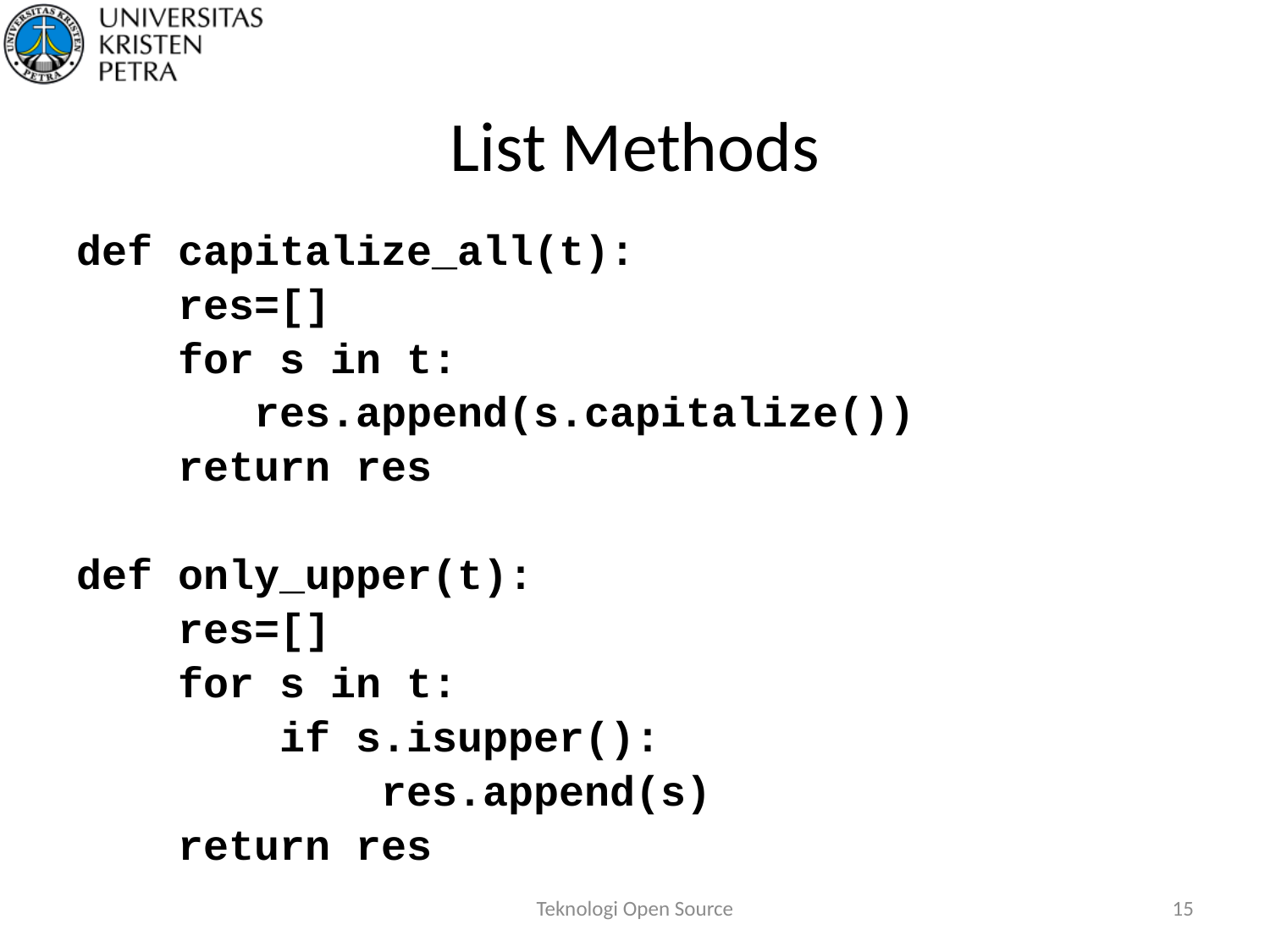

# List Methods
def capitalize_all(t):
    res=[]
    for s in t:
       res.append(s.capitalize())
    return res

def only_upper(t):
    res=[]
    for s in t:
        if s.isupper():
            res.append(s)
    return res
Teknologi Open Source
15